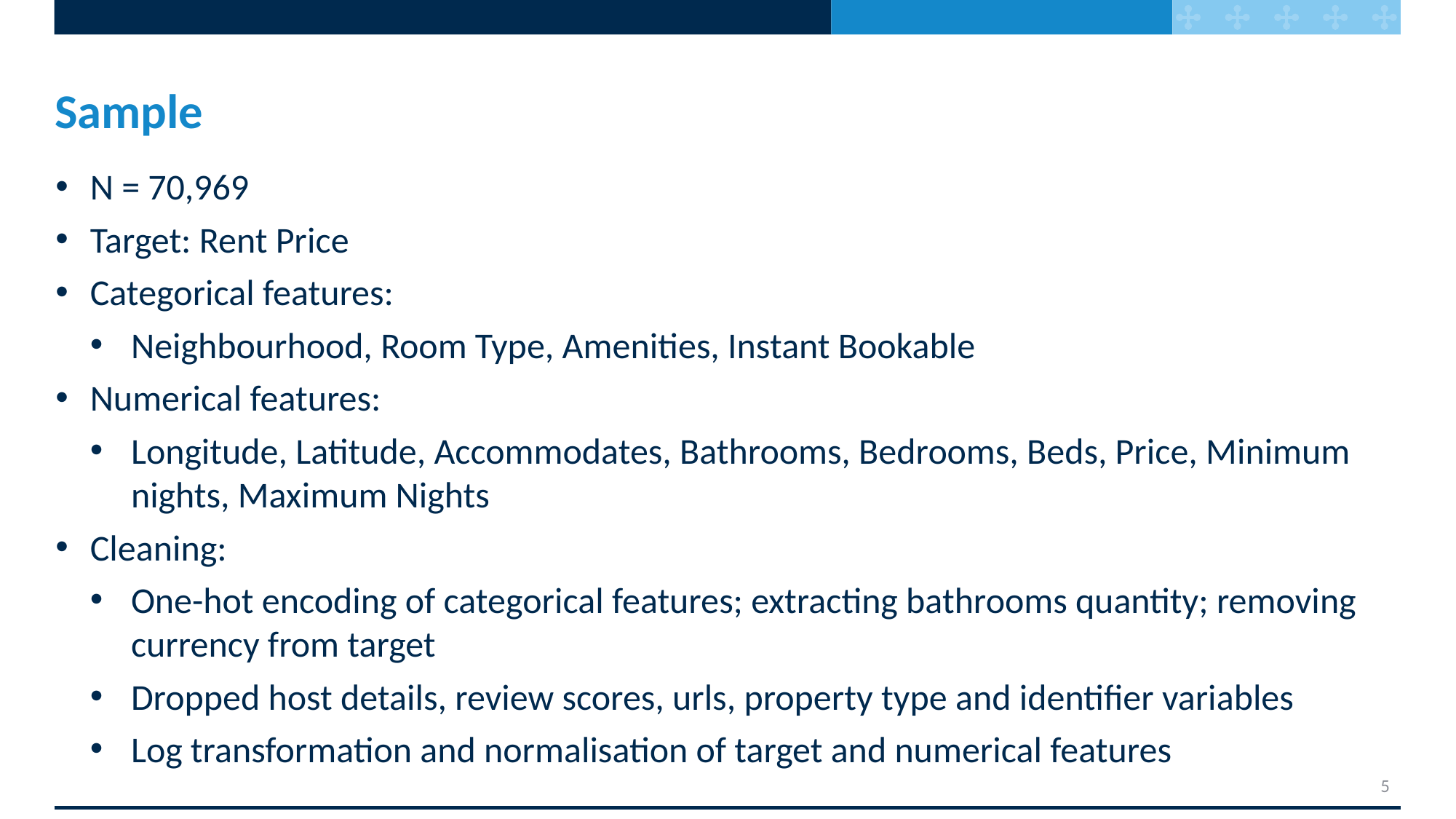

# Sample
N = 70,969
Target: Rent Price
Categorical features:
Neighbourhood, Room Type, Amenities, Instant Bookable
Numerical features:
Longitude, Latitude, Accommodates, Bathrooms, Bedrooms, Beds, Price, Minimum nights, Maximum Nights
Cleaning:
One-hot encoding of categorical features; extracting bathrooms quantity; removing currency from target
Dropped host details, review scores, urls, property type and identifier variables
Log transformation and normalisation of target and numerical features

5